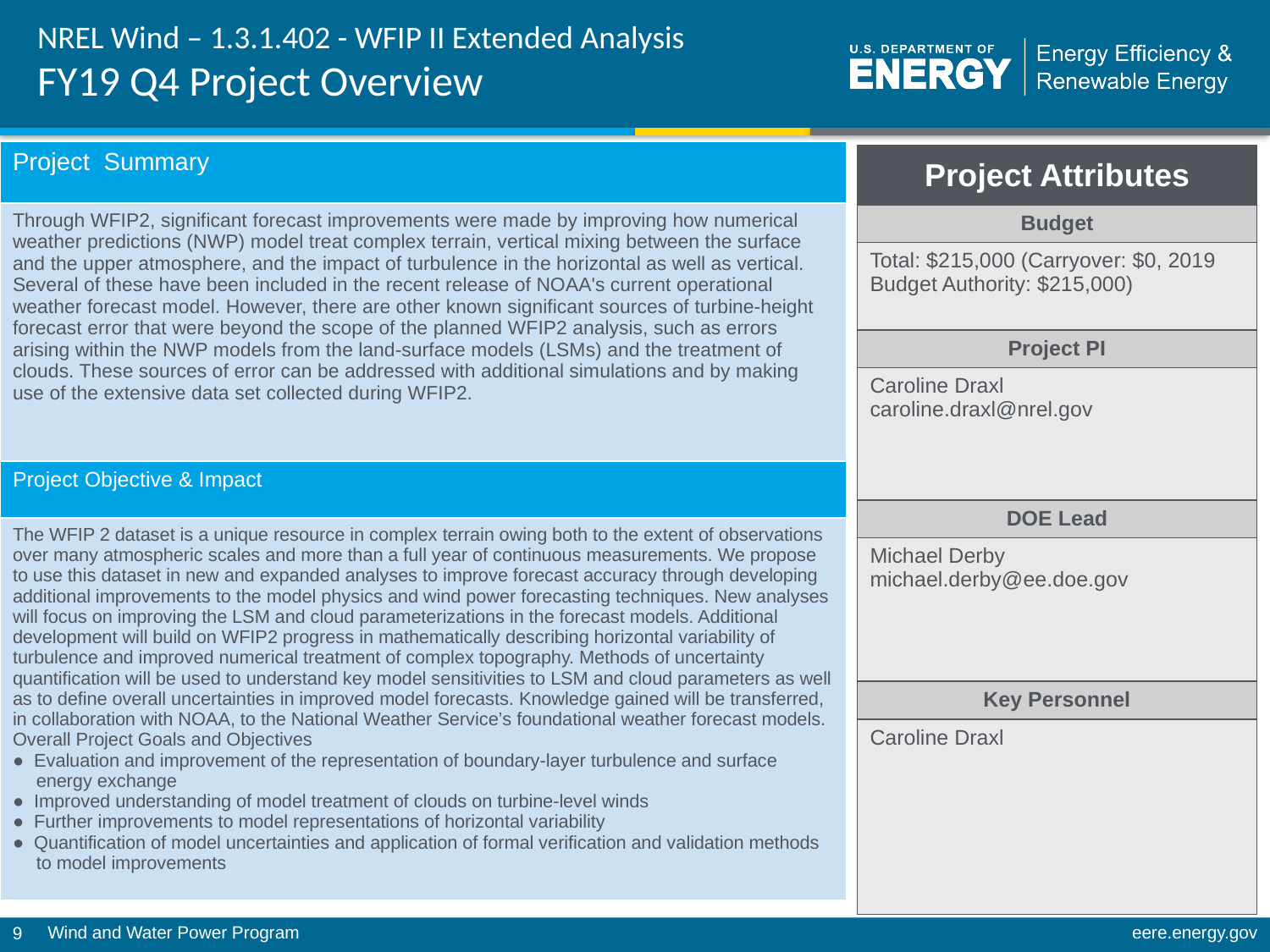

# NREL Wind – 1.3.1.402 - WFIP II Extended Analysis FY19 Q4 Project Overview
| Project Summary |
| --- |
| Through WFIP2, significant forecast improvements were made by improving how numerical weather predictions (NWP) model treat complex terrain, vertical mixing between the surface and the upper atmosphere, and the impact of turbulence in the horizontal as well as vertical. Several of these have been included in the recent release of NOAA's current operational weather forecast model. However, there are other known significant sources of turbine-height forecast error that were beyond the scope of the planned WFIP2 analysis, such as errors arising within the NWP models from the land-surface models (LSMs) and the treatment of clouds. These sources of error can be addressed with additional simulations and by making use of the extensive data set collected during WFIP2. |
| Project Attributes |
| --- |
| Budget |
| Total: $215,000 (Carryover: $0, 2019 Budget Authority: $215,000) |
| Project PI |
| Caroline Draxl caroline.draxl@nrel.gov |
| DOE Lead |
| Michael Derby michael.derby@ee.doe.gov |
| Key Personnel |
| Caroline Draxl |
| Project Objective & Impact |
| --- |
| The WFIP 2 dataset is a unique resource in complex terrain owing both to the extent of observations over many atmospheric scales and more than a full year of continuous measurements. We propose to use this dataset in new and expanded analyses to improve forecast accuracy through developing additional improvements to the model physics and wind power forecasting techniques. New analyses will focus on improving the LSM and cloud parameterizations in the forecast models. Additional development will build on WFIP2 progress in mathematically describing horizontal variability of turbulence and improved numerical treatment of complex topography. Methods of uncertainty quantification will be used to understand key model sensitivities to LSM and cloud parameters as well as to define overall uncertainties in improved model forecasts. Knowledge gained will be transferred, in collaboration with NOAA, to the National Weather Service’s foundational weather forecast models. Overall Project Goals and Objectives ● Evaluation and improvement of the representation of boundary-layer turbulence and surface energy exchange ● Improved understanding of model treatment of clouds on turbine-level winds ● Further improvements to model representations of horizontal variability ● Quantification of model uncertainties and application of formal verification and validation methods to model improvements |